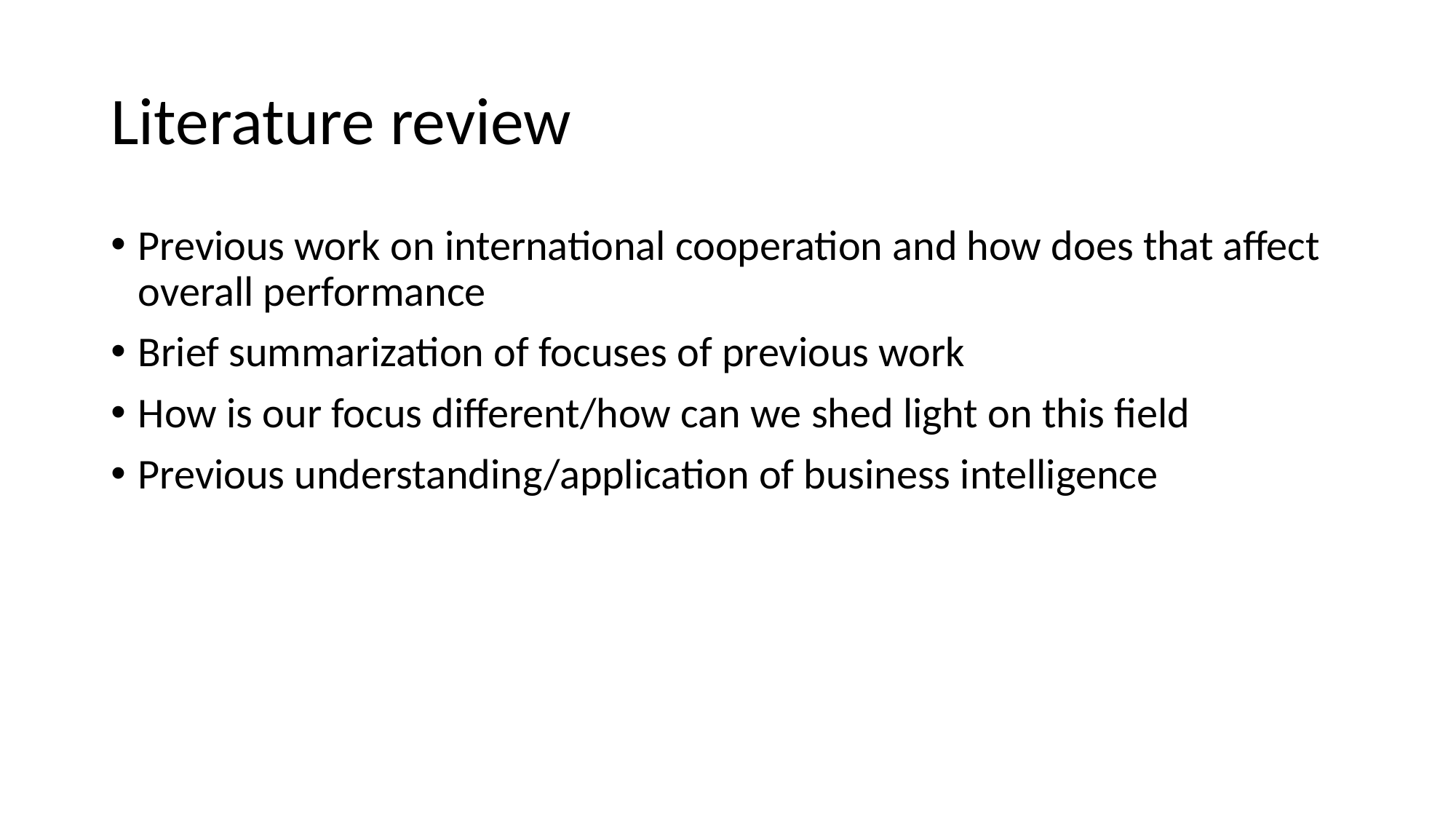

# Literature review
Previous work on international cooperation and how does that affect overall performance
Brief summarization of focuses of previous work
How is our focus different/how can we shed light on this field
Previous understanding/application of business intelligence